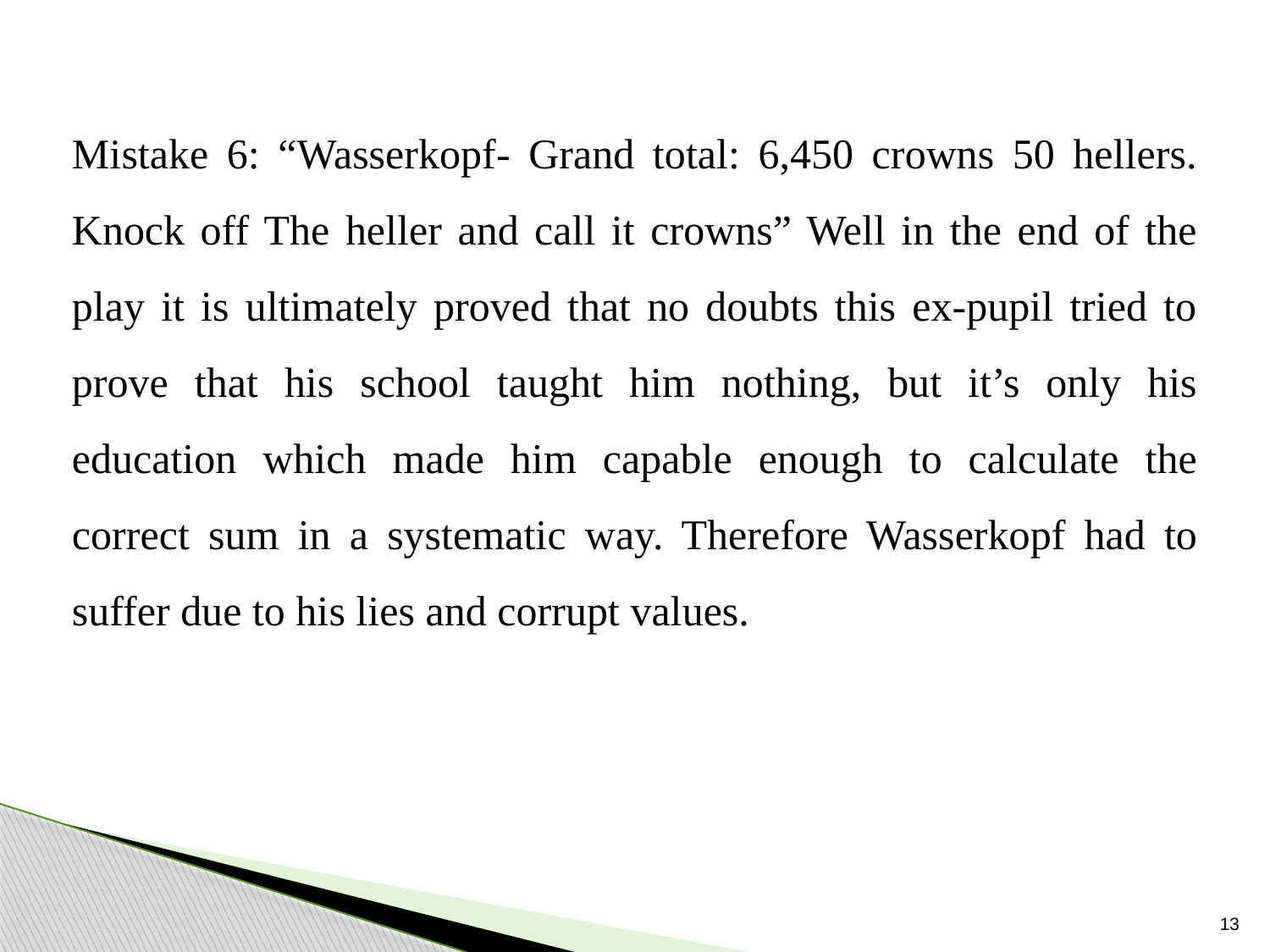

Mistake 6: “Wasserkopf- Grand total: 6,450 crowns 50 hellers. Knock off The heller and call it crowns” Well in the end of the play it is ultimately proved that no doubts this ex-pupil tried to prove that his school taught him nothing, but it’s only his education which made him capable enough to calculate the correct sum in a systematic way. Therefore Wasserkopf had to suffer due to his lies and corrupt values.
13